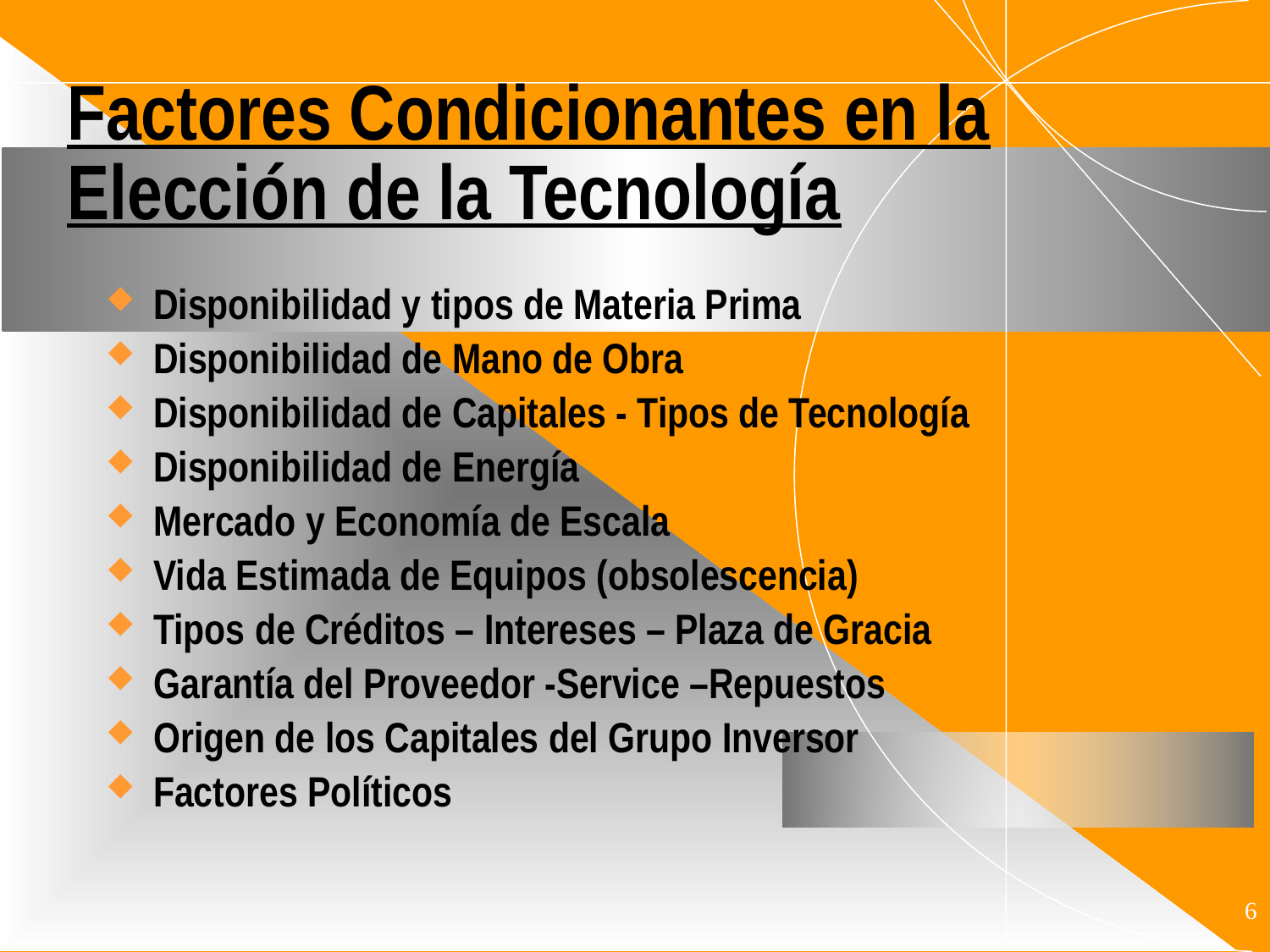

# Factores Condicionantes en la Elección de la Tecnología
Disponibilidad y tipos de Materia Prima
Disponibilidad de Mano de Obra
Disponibilidad de Capitales - Tipos de Tecnología
Disponibilidad de Energía
Mercado y Economía de Escala
Vida Estimada de Equipos (obsolescencia)
Tipos de Créditos – Intereses – Plaza de Gracia
Garantía del Proveedor -Service –Repuestos
Origen de los Capitales del Grupo Inversor
Factores Políticos
6